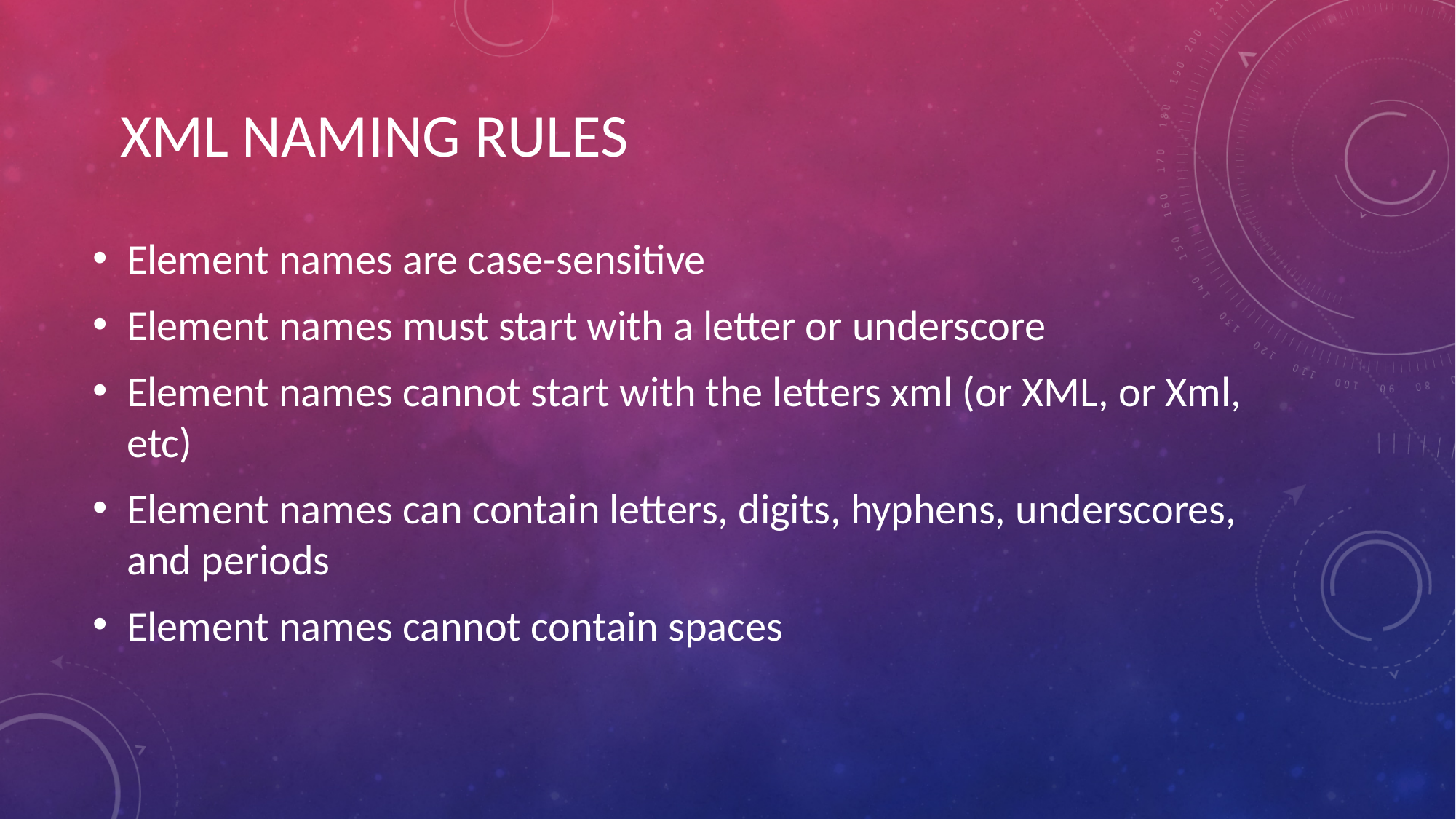

# XML Naming Rules
Element names are case-sensitive
Element names must start with a letter or underscore
Element names cannot start with the letters xml (or XML, or Xml, etc)
Element names can contain letters, digits, hyphens, underscores, and periods
Element names cannot contain spaces